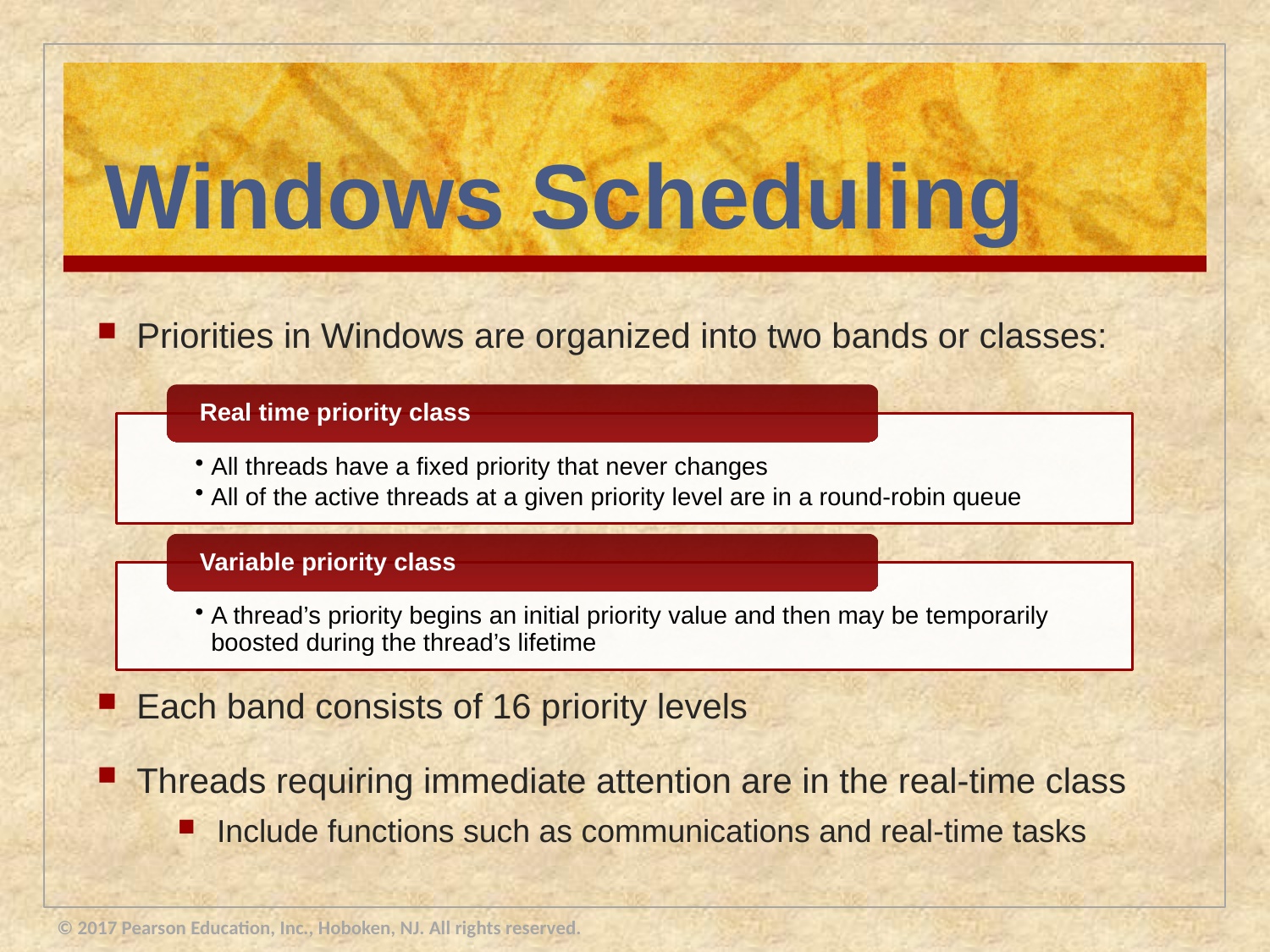

# Windows Scheduling
Priorities in Windows are organized into two bands or classes:

Each band consists of 16 priority levels
Threads requiring immediate attention are in the real-time class
Include functions such as communications and real-time tasks
All threads have a fixed priority that never changes
All of the active threads at a given priority level are in a round-robin queue
Real time priority class
A thread’s priority begins an initial priority value and then may be temporarily boosted during the thread’s lifetime
Variable priority class
© 2017 Pearson Education, Inc., Hoboken, NJ. All rights reserved.